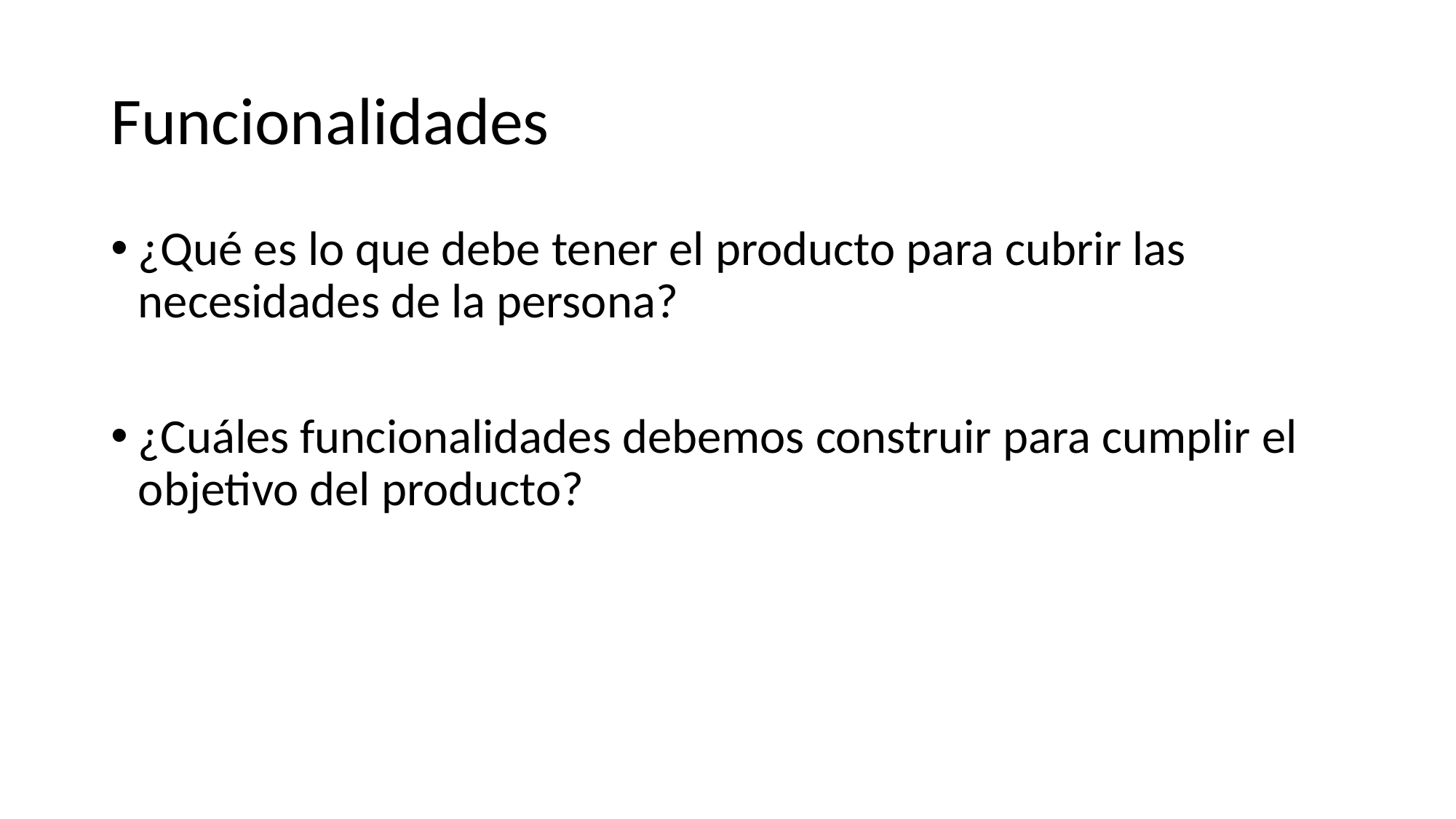

# Funcionalidades
¿Qué es lo que debe tener el producto para cubrir las necesidades de la persona?

¿Cuáles funcionalidades debemos construir para cumplir el objetivo del producto?